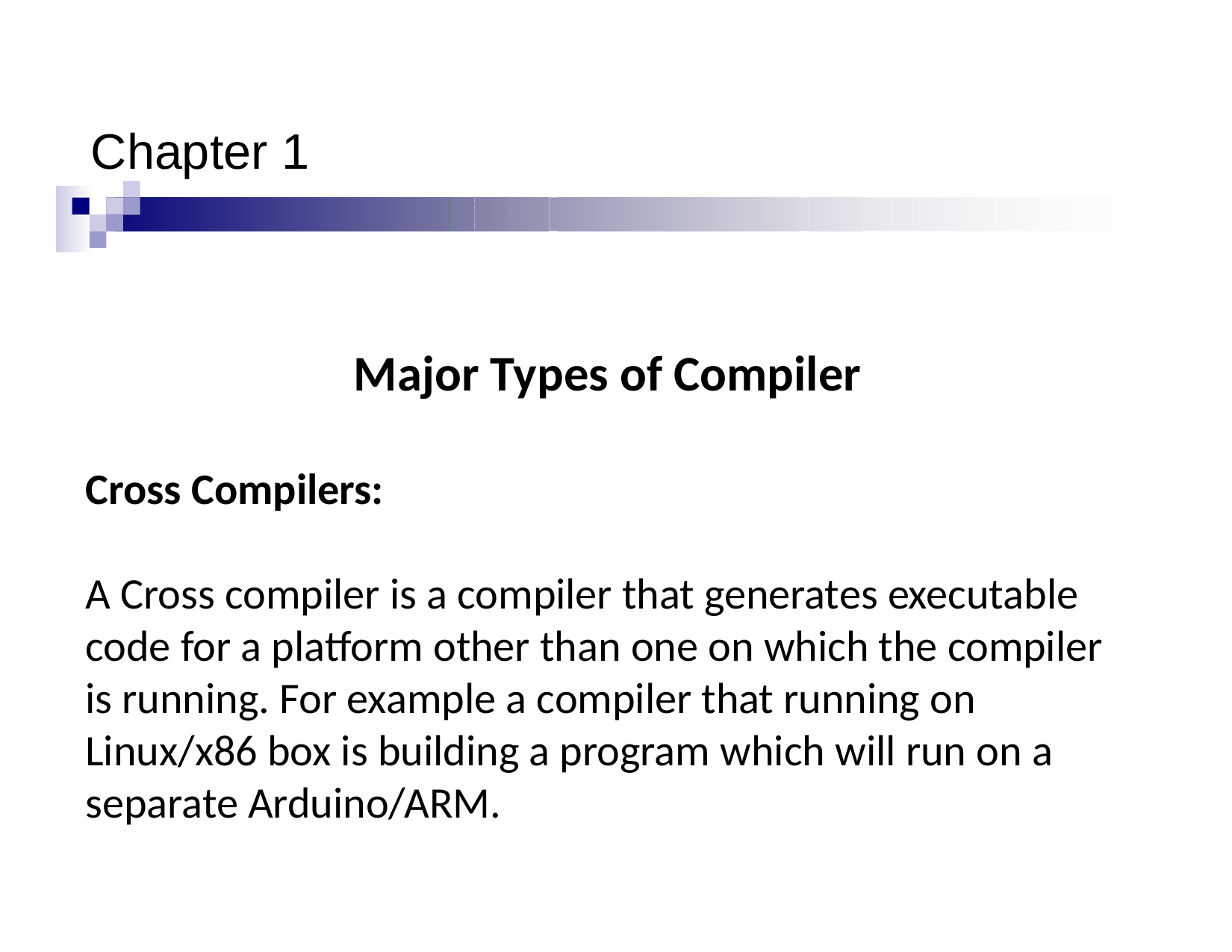

# Chapter 1

Major Types of Compiler

Cross Compilers:

A Cross compiler is a compiler that generates executable code for a platform other than one on which the compiler is running. For example a compiler that running on Linux/x86 box is building a program which will run on a separate Arduino/ARM.